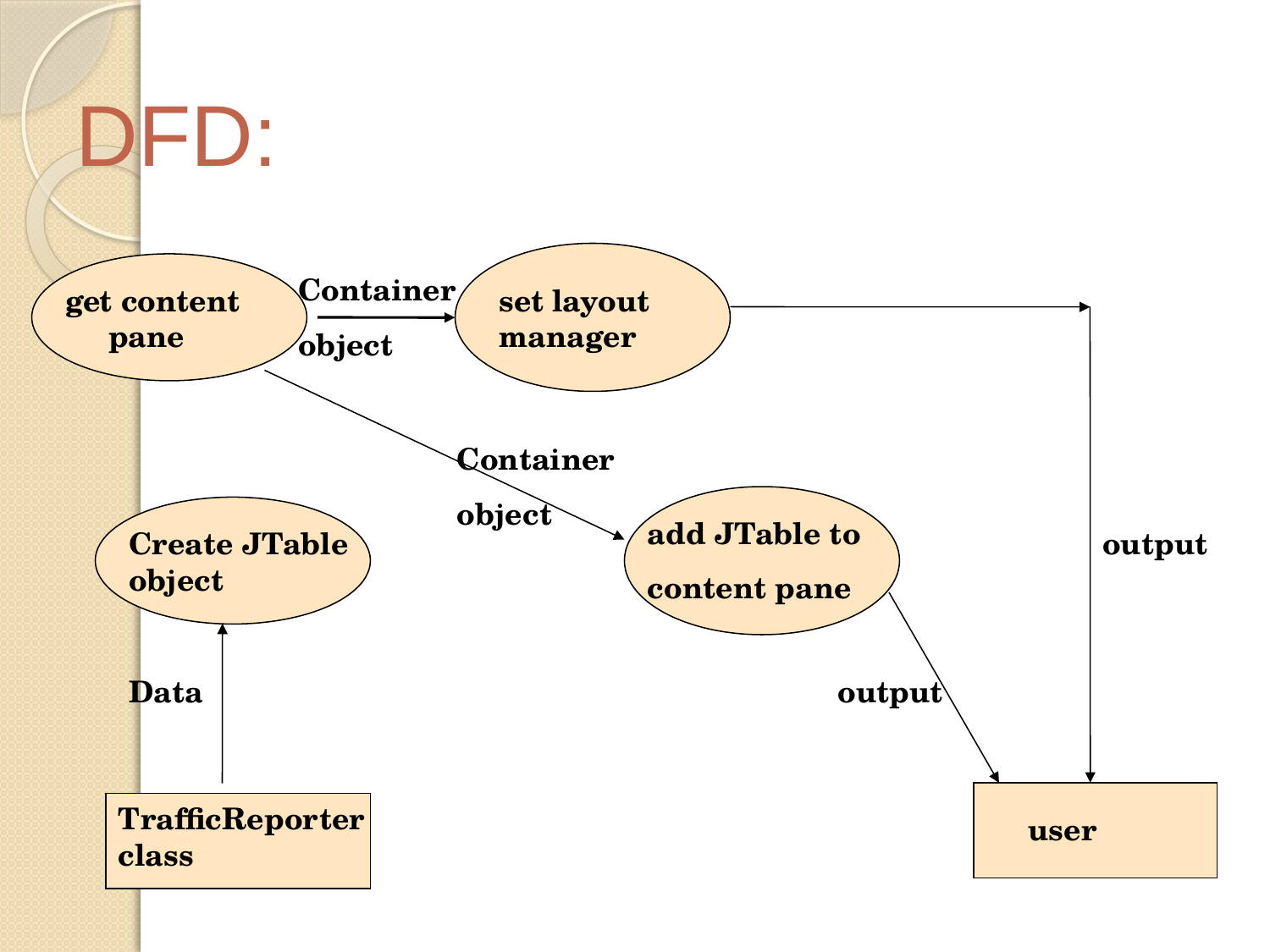

DFD:

Container
object
get content          pane
set layout manager

Container
object

add JTable to
content pane
Create JTable object
output

Data
output

TrafficReporter class
user